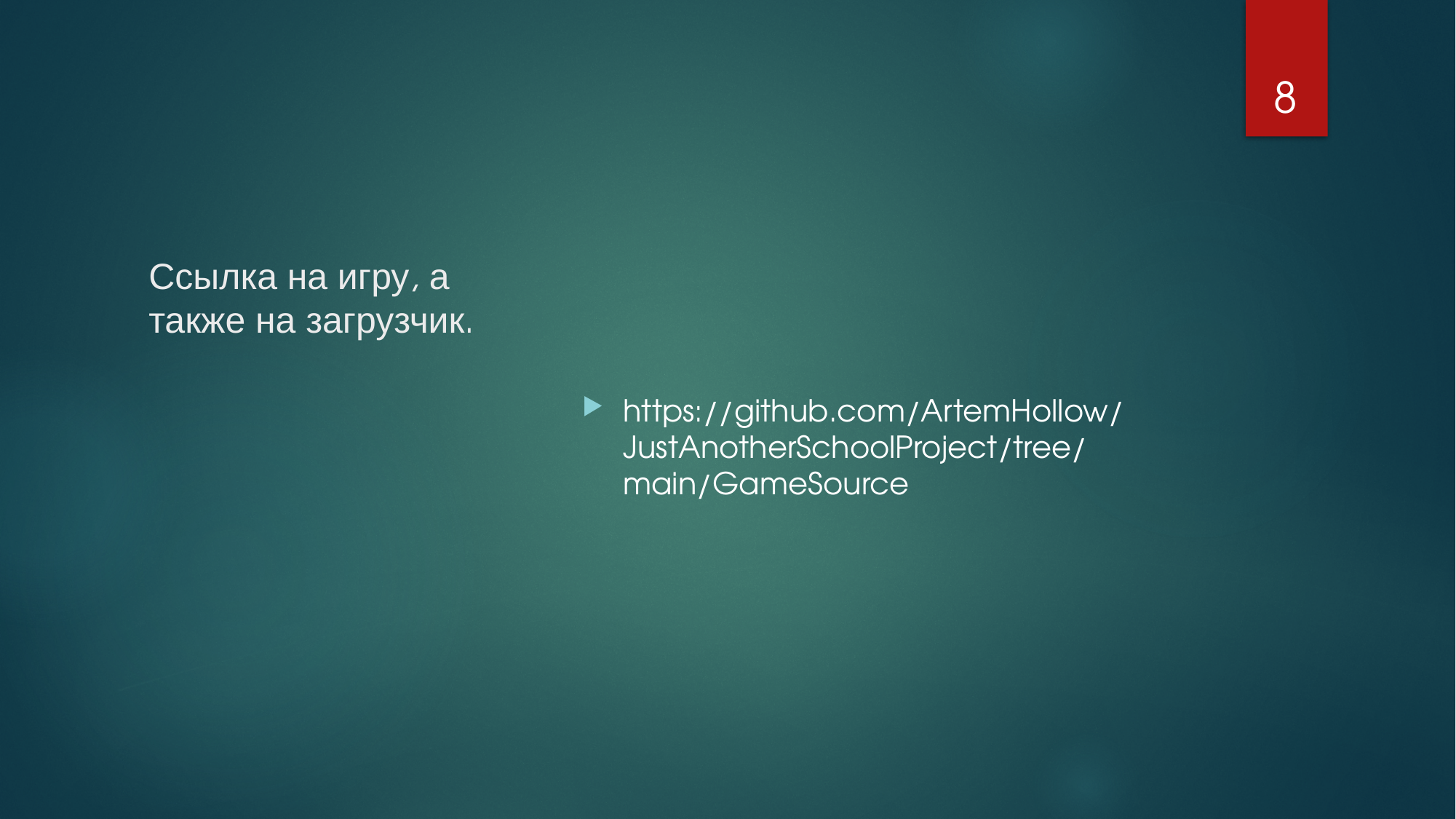

8
# Ссылка на игру, а также на загрузчик.
https://github.com/ArtemHollow/JustAnotherSchoolProject/tree/main/GameSource